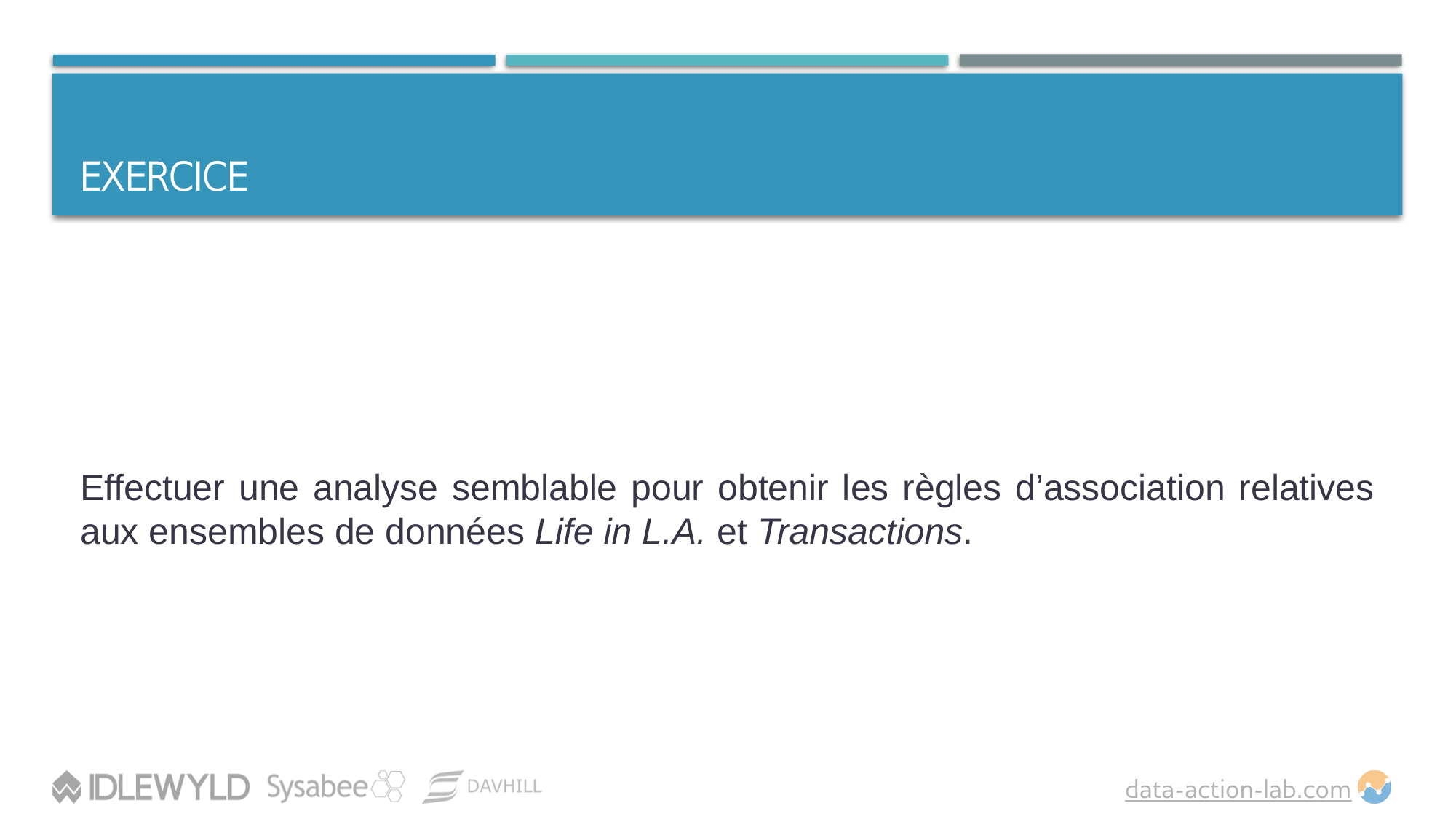

# EXERCICE
Effectuer une analyse semblable pour obtenir les règles d’association relatives aux ensembles de données Life in L.A. et Transactions.